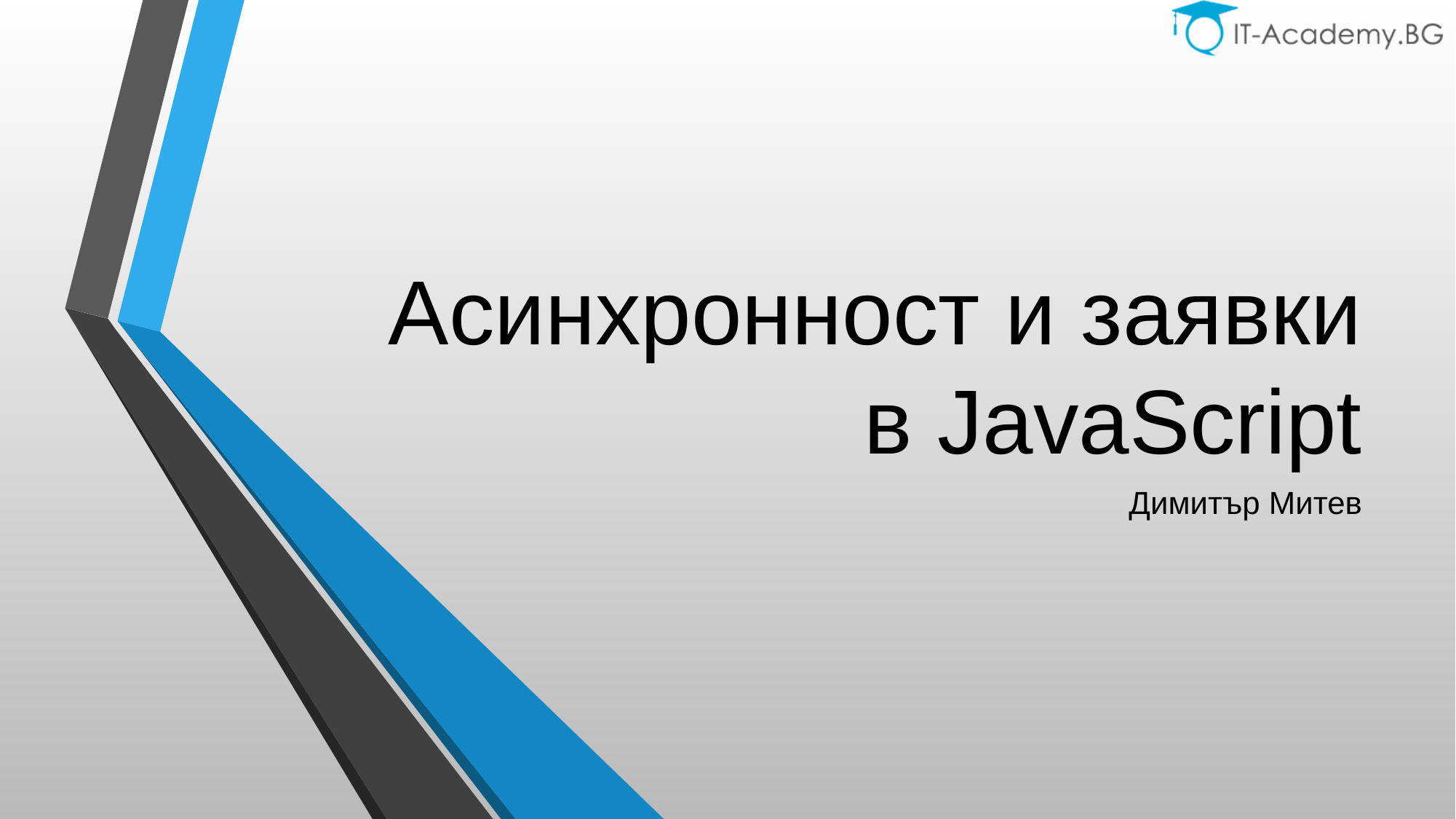

# Асинхронност и заявки в JavaScript
Димитър Mитев